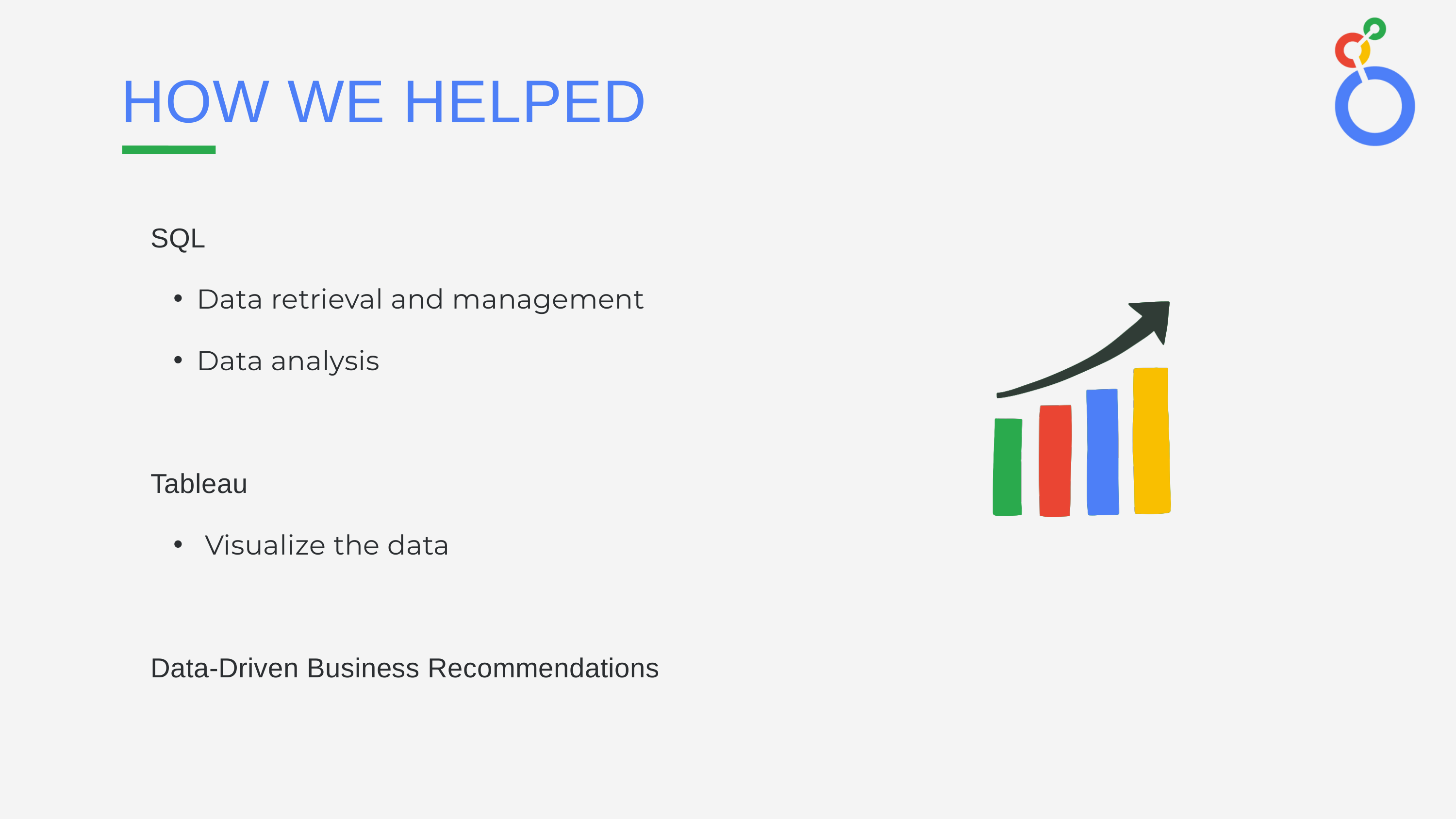

HOW WE HELPED

SQL
Data retrieval and management
Data analysis

Tableau
 Visualize the data

Data-Driven Business Recommendations